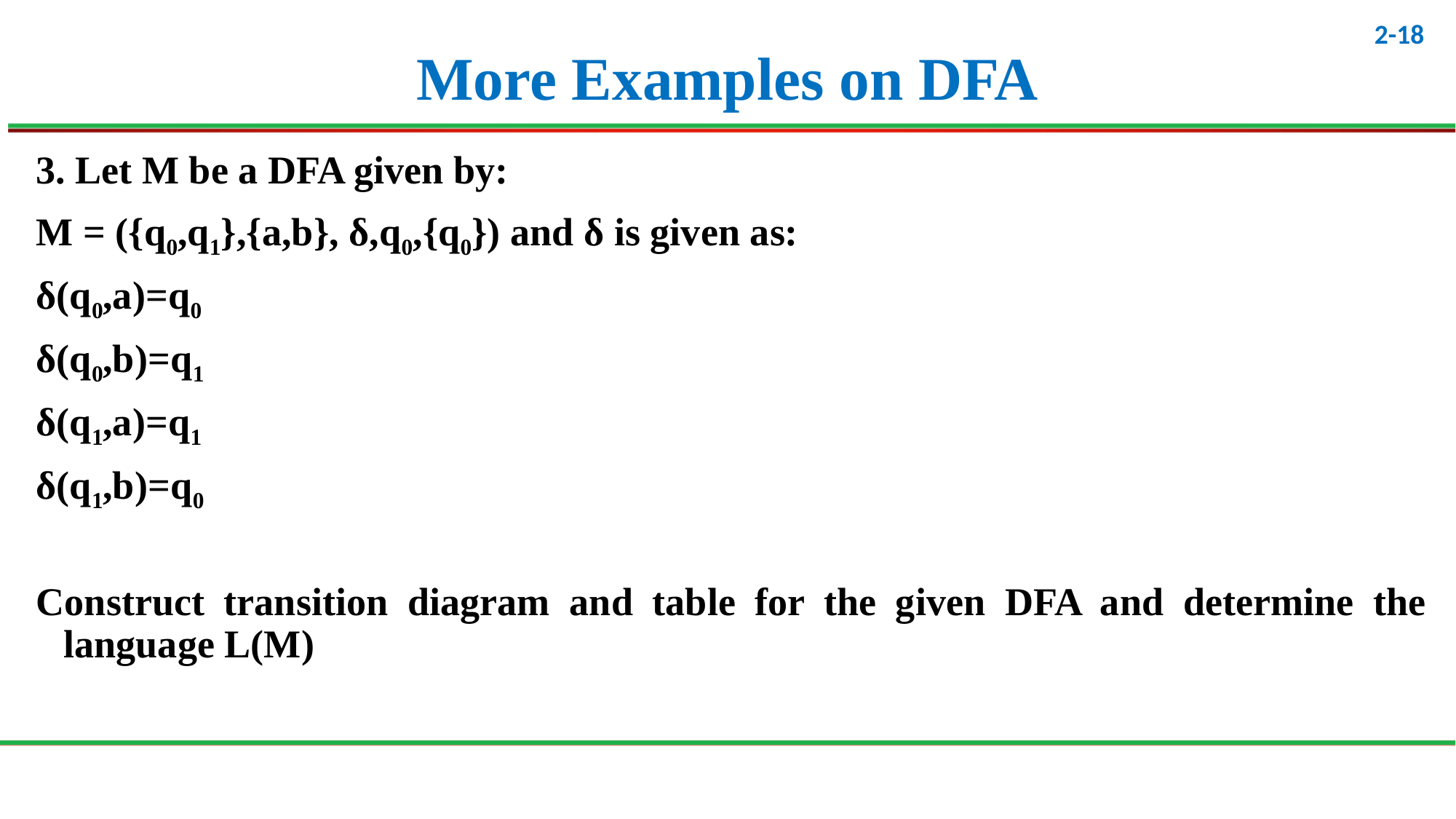

# More Examples on DFA
3. Let M be a DFA given by:
M = ({q0,q1},{a,b}, δ,q0,{q0}) and δ is given as:
δ(q0,a)=q0
δ(q0,b)=q1
δ(q1,a)=q1
δ(q1,b)=q0

Construct transition diagram and table for the given DFA and determine the language L(M)